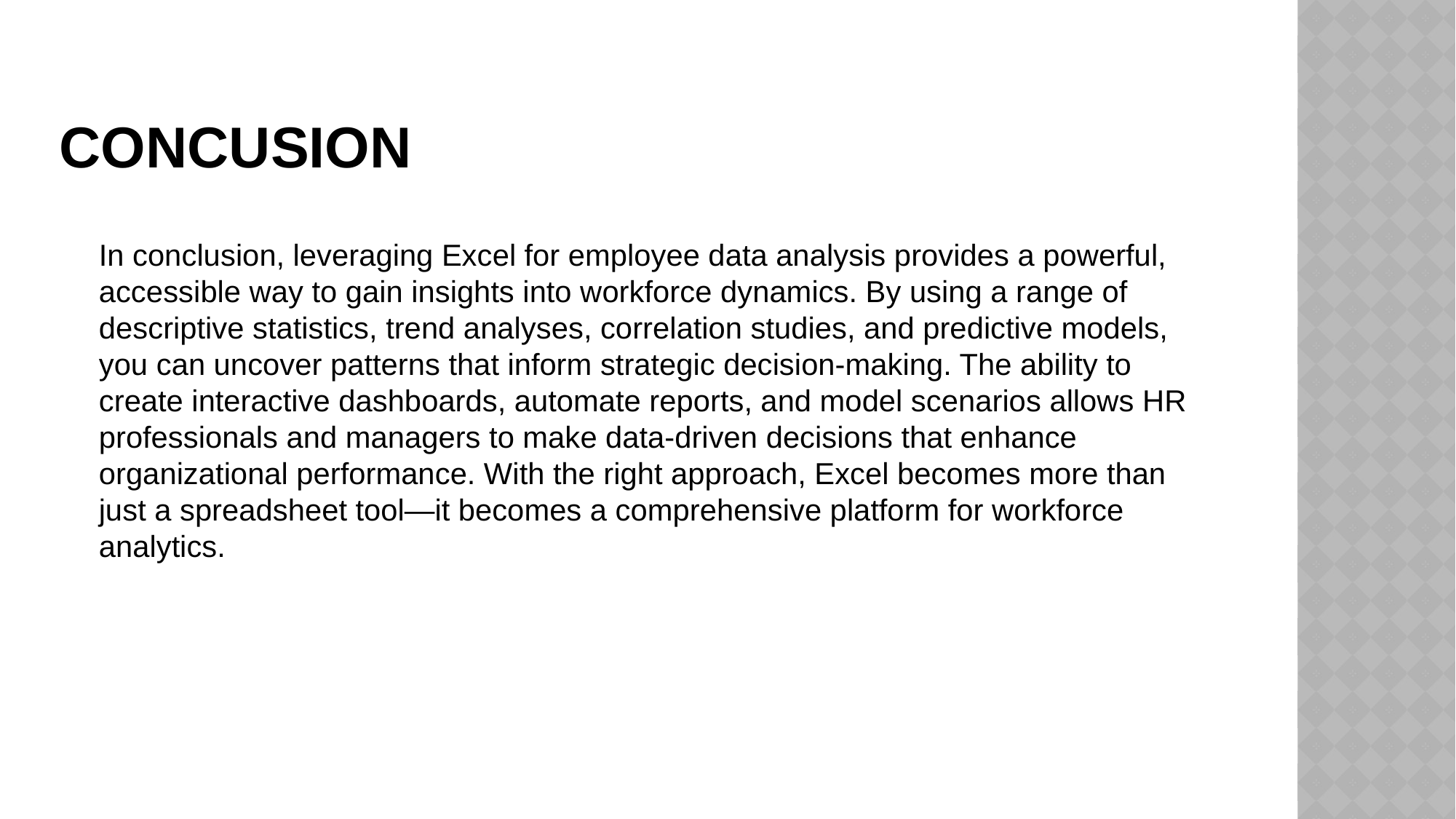

# CONCUSION
In conclusion, leveraging Excel for employee data analysis provides a powerful, accessible way to gain insights into workforce dynamics. By using a range of descriptive statistics, trend analyses, correlation studies, and predictive models, you can uncover patterns that inform strategic decision-making. The ability to create interactive dashboards, automate reports, and model scenarios allows HR professionals and managers to make data-driven decisions that enhance organizational performance. With the right approach, Excel becomes more than just a spreadsheet tool—it becomes a comprehensive platform for workforce analytics.